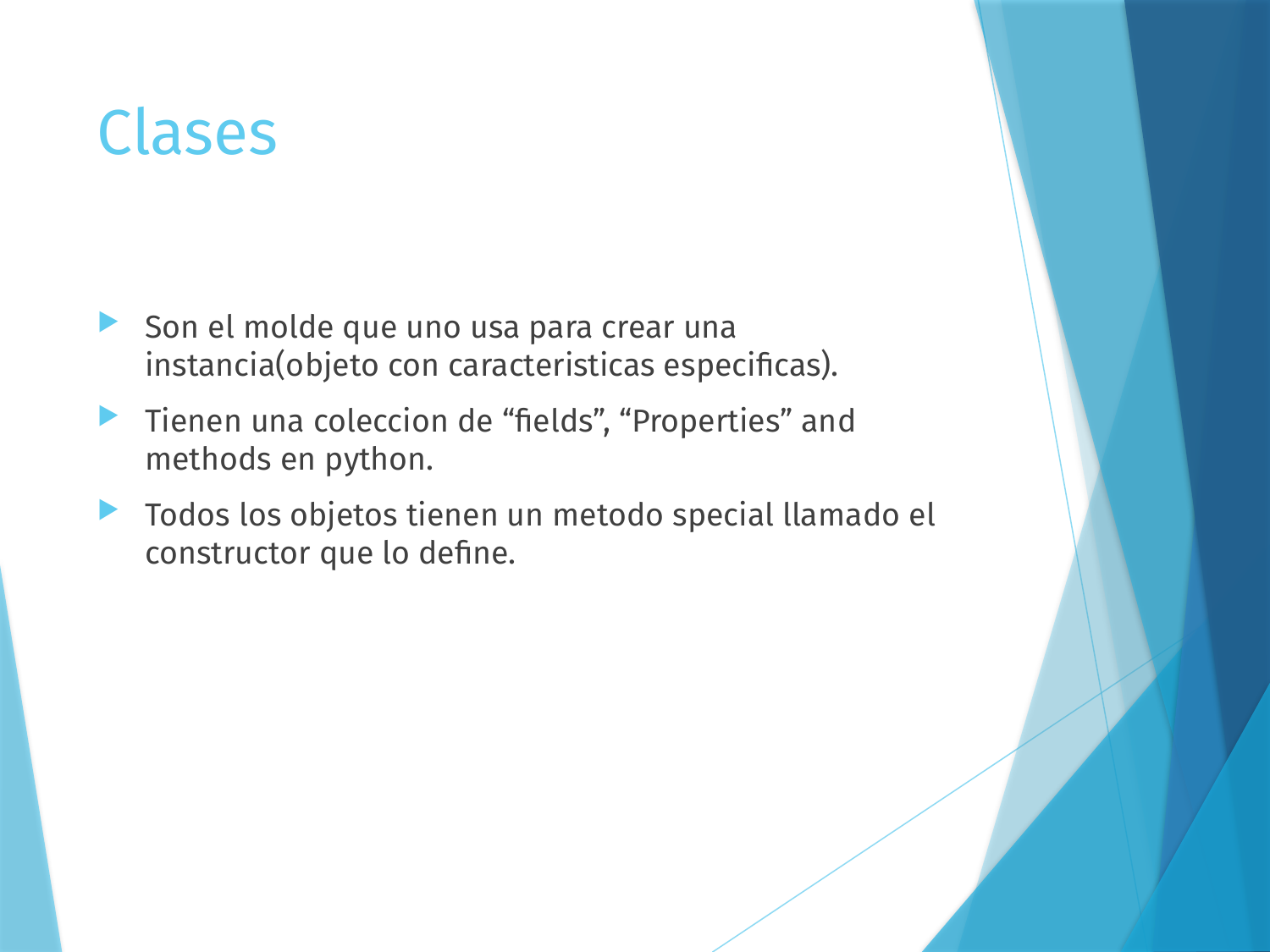

# Clases
Son el molde que uno usa para crear una instancia(objeto con caracteristicas especificas).
Tienen una coleccion de “fields”, “Properties” and methods en python.
Todos los objetos tienen un metodo special llamado el constructor que lo define.